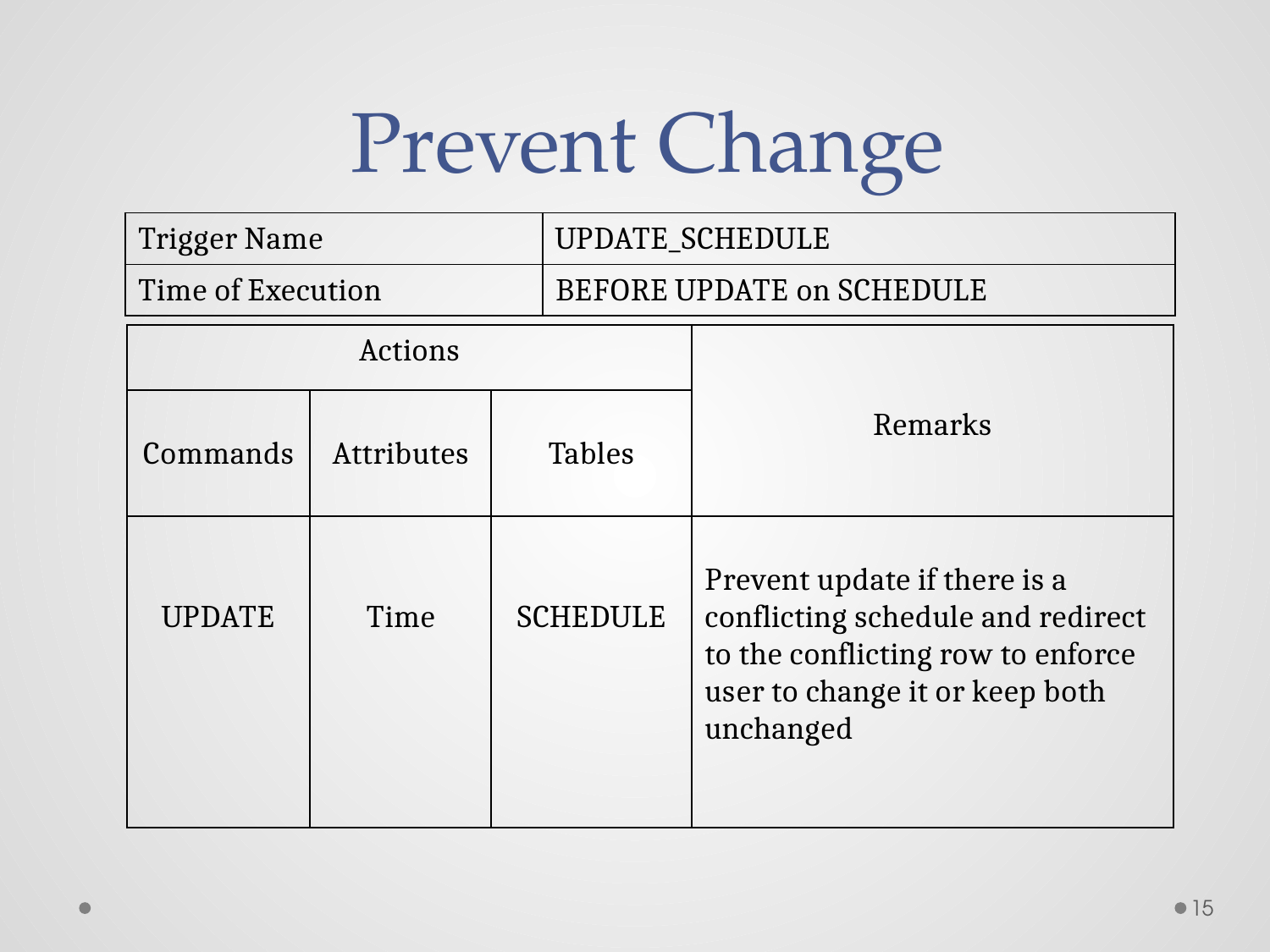

# Prevent Change
| Trigger Name | UPDATE\_SCHEDULE |
| --- | --- |
| Time of Execution | BEFORE UPDATE on SCHEDULE |
| Actions |  |  | Remarks |
| --- | --- | --- | --- |
| Commands | Attributes | Tables |  |
| UPDATE | Time | SCHEDULE | Prevent update if there is a conflicting schedule and redirect to the conflicting row to enforce user to change it or keep both unchanged |
15